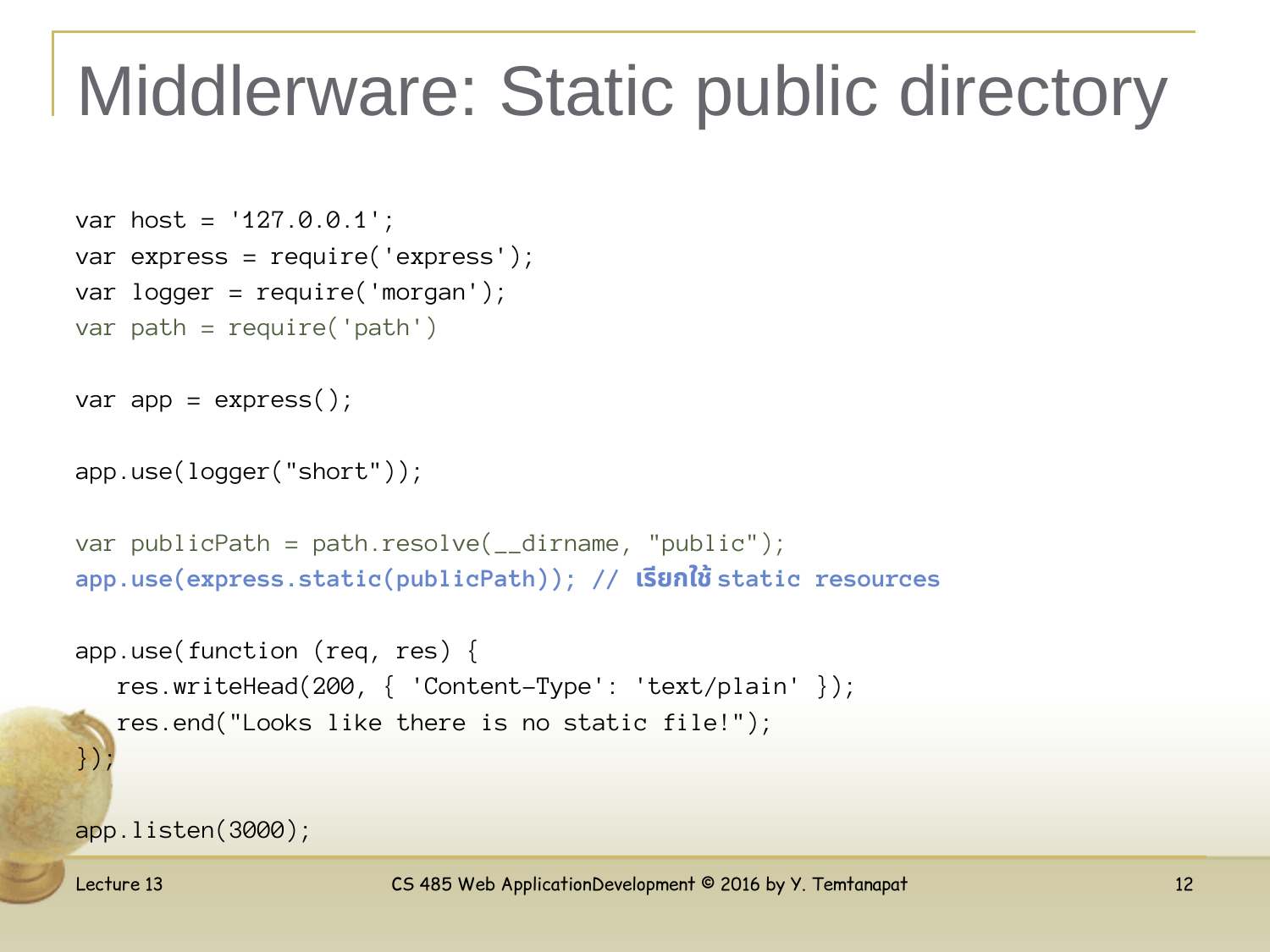

# Middlerware: Static public directory
var host = '127.0.0.1';
var express = require('express');
var logger = require('morgan');
var path = require('path')

var app = express();

app.use(logger("short"));

var publicPath = path.resolve(__dirname, "public");
app.use(express.static(publicPath)); // เรียกใช้ static resources

app.use(function (req, res) {
   res.writeHead(200, { 'Content-Type': 'text/plain' });
   res.end("Looks like there is no static file!");
});

app.listen(3000);

Lecture 13
CS 485 Web ApplicationDevelopment © 2016 by Y. Temtanapat
12